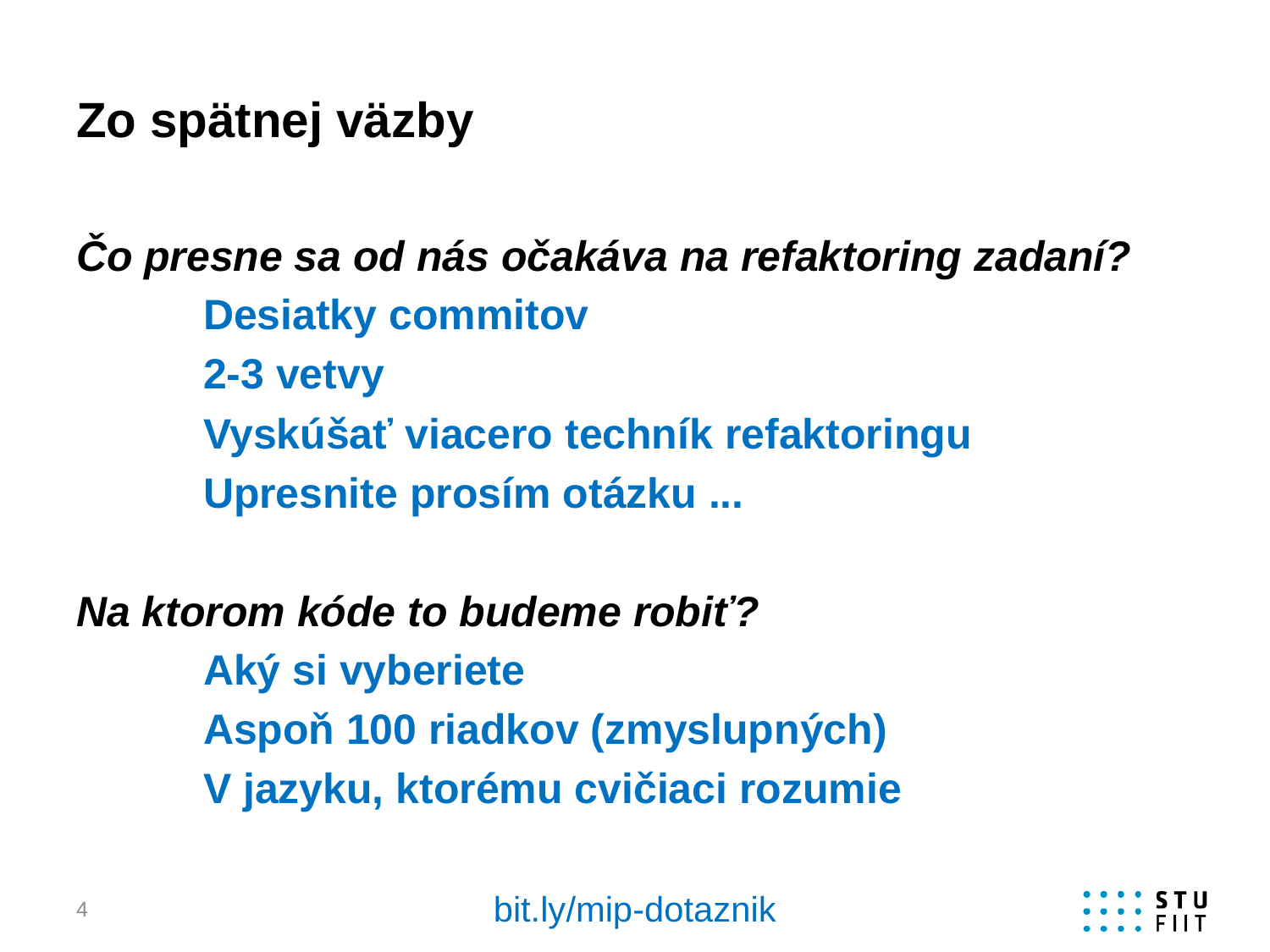

# Zo spätnej väzby
Čo presne sa od nás očakáva na refaktoring zadaní?
	Desiatky commitov
	2-3 vetvy
	Vyskúšať viacero techník refaktoringu
	Upresnite prosím otázku ...

Na ktorom kóde to budeme robiť?
	Aký si vyberiete
	Aspoň 100 riadkov (zmyslupných)
	V jazyku, ktorému cvičiaci rozumie
bit.ly/mip-dotaznik
4